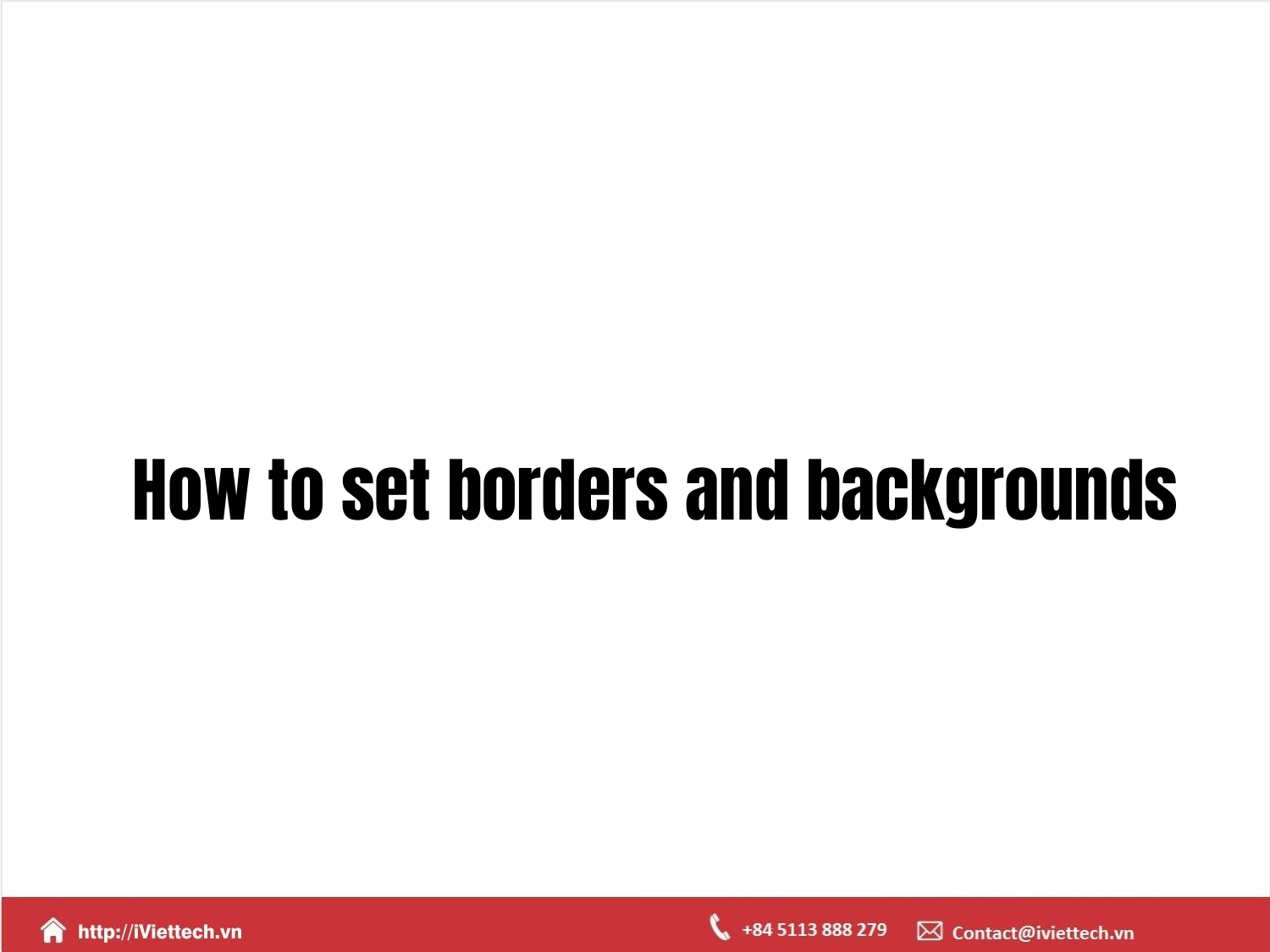

# How to set borders and backgrounds